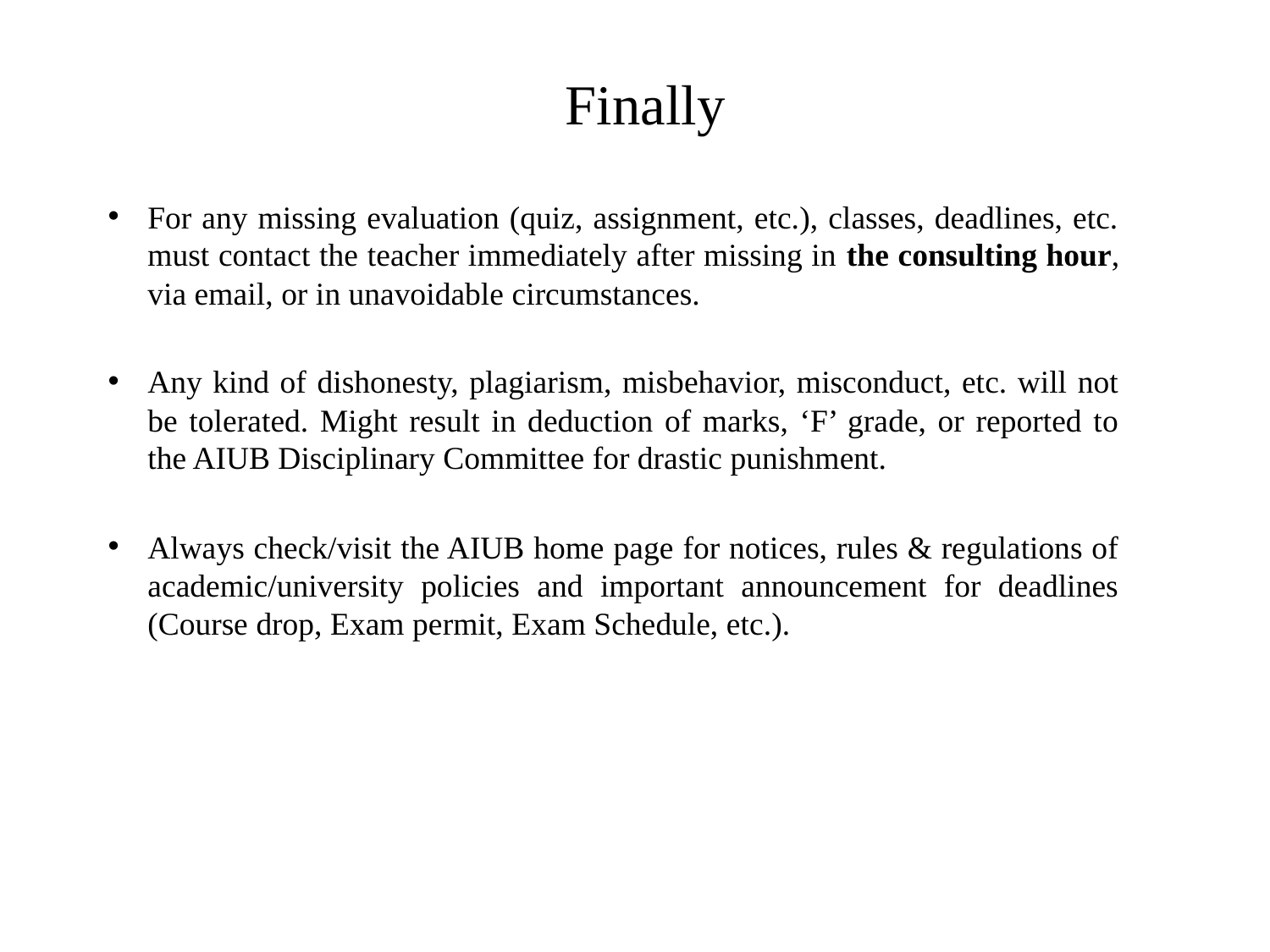

# Finally
For any missing evaluation (quiz, assignment, etc.), classes, deadlines, etc. must contact the teacher immediately after missing in the consulting hour, via email, or in unavoidable circumstances.

Any kind of dishonesty, plagiarism, misbehavior, misconduct, etc. will not be tolerated. Might result in deduction of marks, ‘F’ grade, or reported to the AIUB Disciplinary Committee for drastic punishment.

Always check/visit the AIUB home page for notices, rules & regulations of academic/university policies and important announcement for deadlines (Course drop, Exam permit, Exam Schedule, etc.).